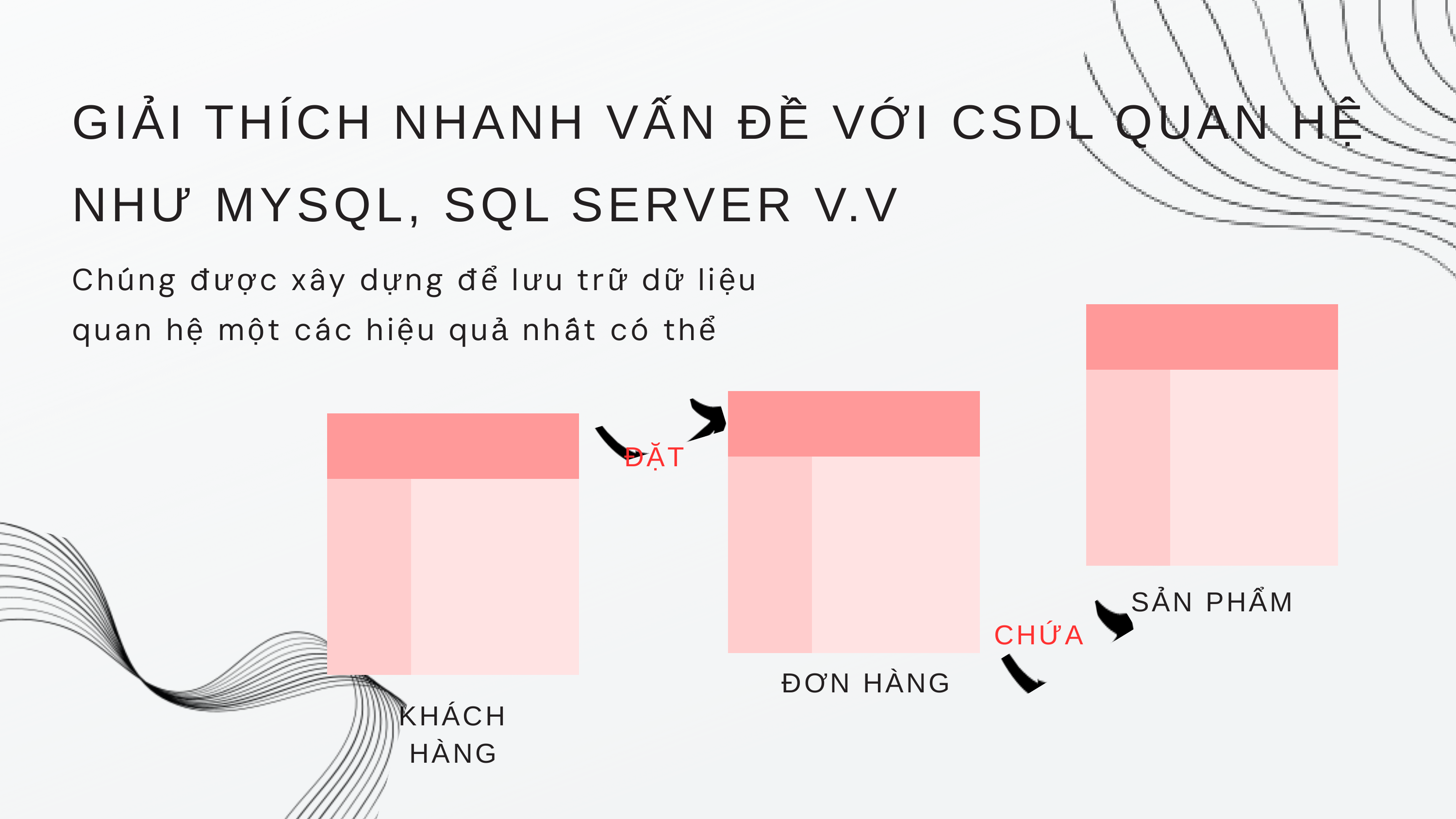

GIẢI THÍCH NHANH VẤN ĐỀ VỚI CSDL QUAN HỆ NHƯ MYSQL, SQL SERVER V.V
Chúng được xây dựng để lưu trữ dữ liệu quan hệ một các hiệu quả nhất có thể
|  |  |  |
| --- | --- | --- |
|  |  |  |
|  |  |  |
|  |  |  |
|  |  |  |
| --- | --- | --- |
|  |  |  |
|  |  |  |
|  |  |  |

|  |  |  |
| --- | --- | --- |
|  |  |  |
|  |  |  |
|  |  |  |
ĐẶT

SẢN PHẨM
CHỨA

ĐƠN HÀNG
KHÁCH HÀNG